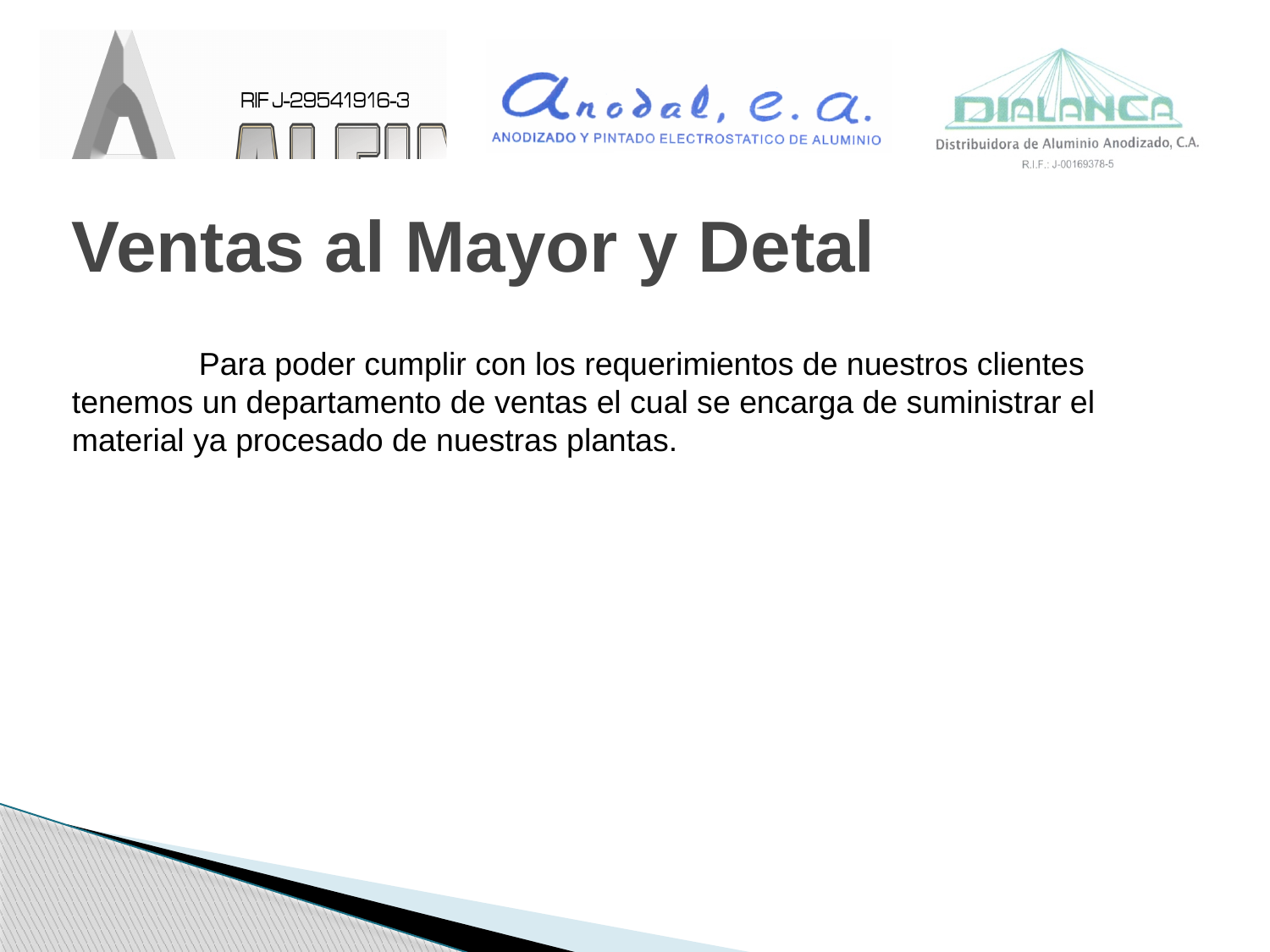

# Ventas al Mayor y Detal
	Para poder cumplir con los requerimientos de nuestros clientes tenemos un departamento de ventas el cual se encarga de suministrar el material ya procesado de nuestras plantas.